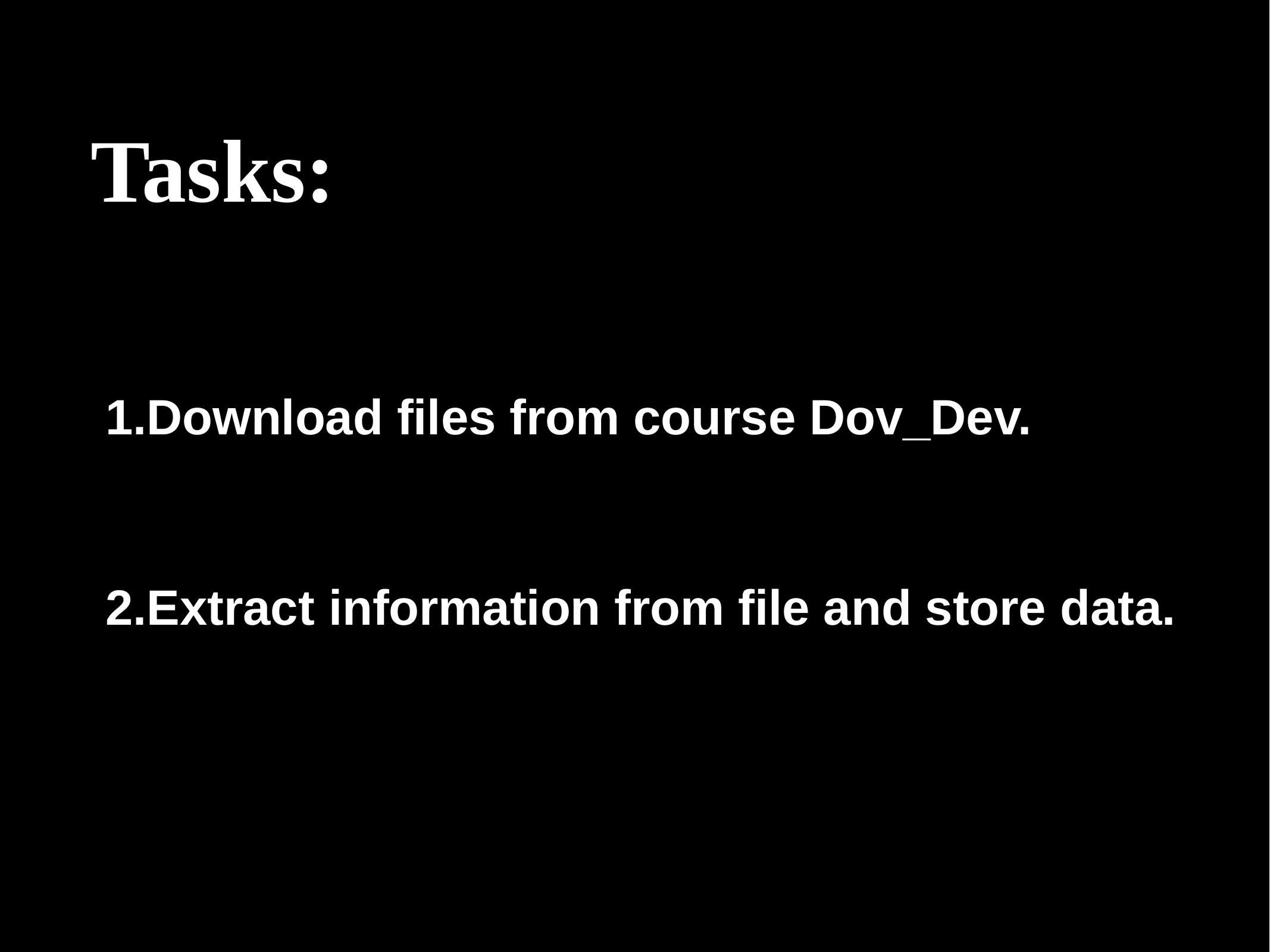

Tasks:
1.Download files from course Dov_Dev.

2.Extract information from file and store data.